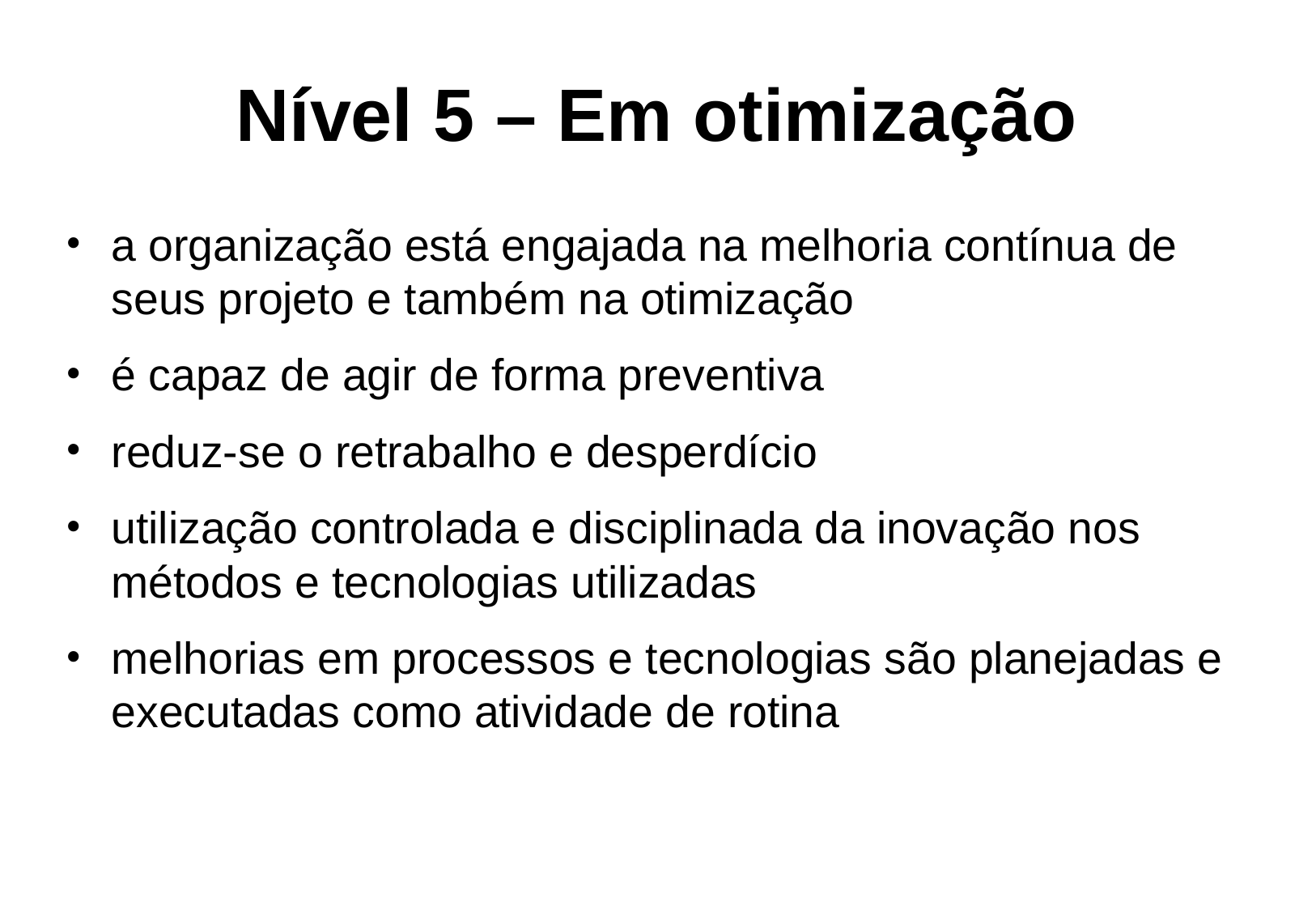

Nível 5 – Em otimização
a organização está engajada na melhoria contínua de seus projeto e também na otimização
é capaz de agir de forma preventiva
reduz-se o retrabalho e desperdício
utilização controlada e disciplinada da inovação nos métodos e tecnologias utilizadas
melhorias em processos e tecnologias são planejadas e executadas como atividade de rotina